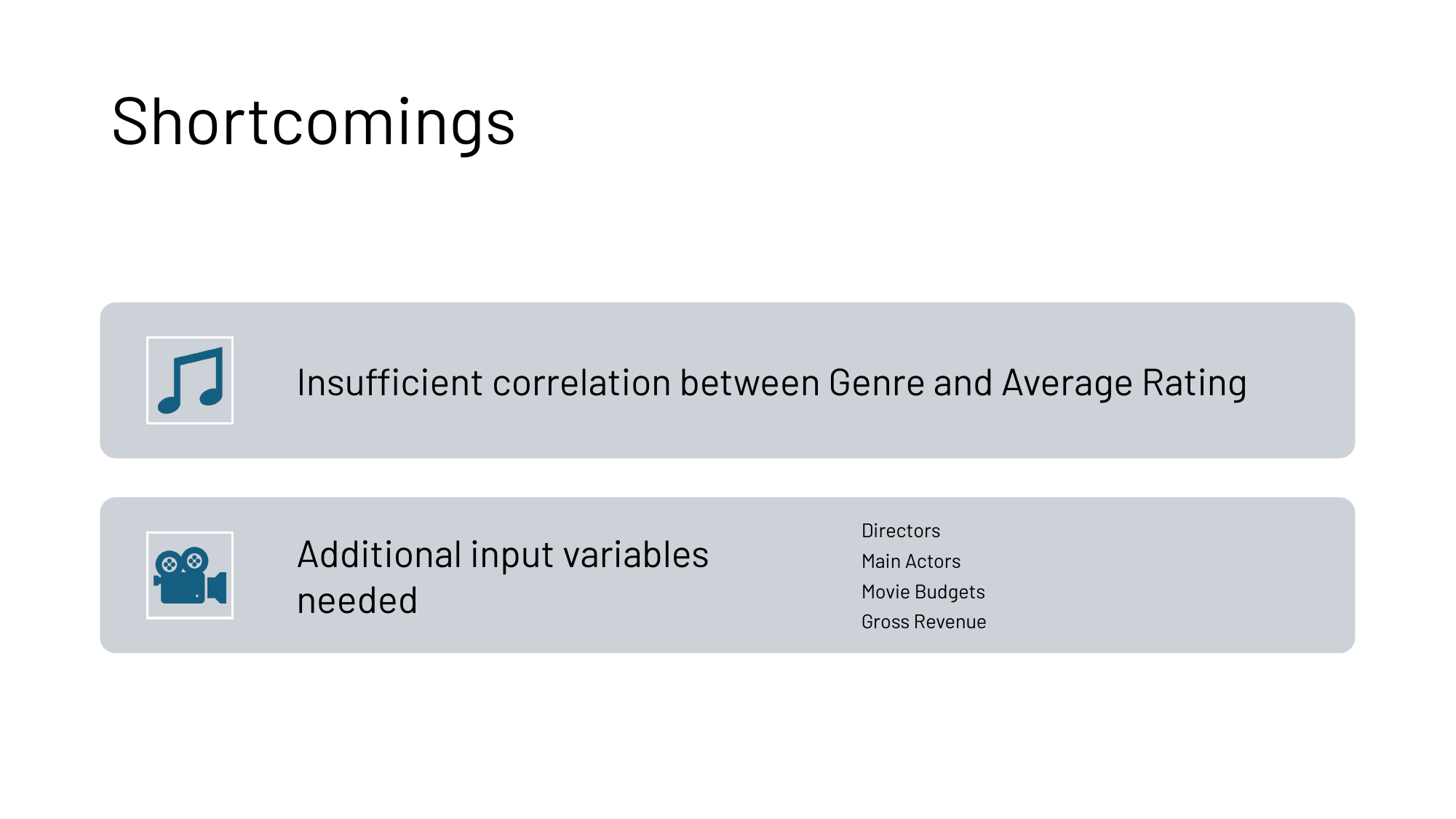

# Shortcomings
Insufficient correlation between Genre and Average Rating
Additional input variables needed
Directors
Main Actors
Movie Budgets
Gross Revenue